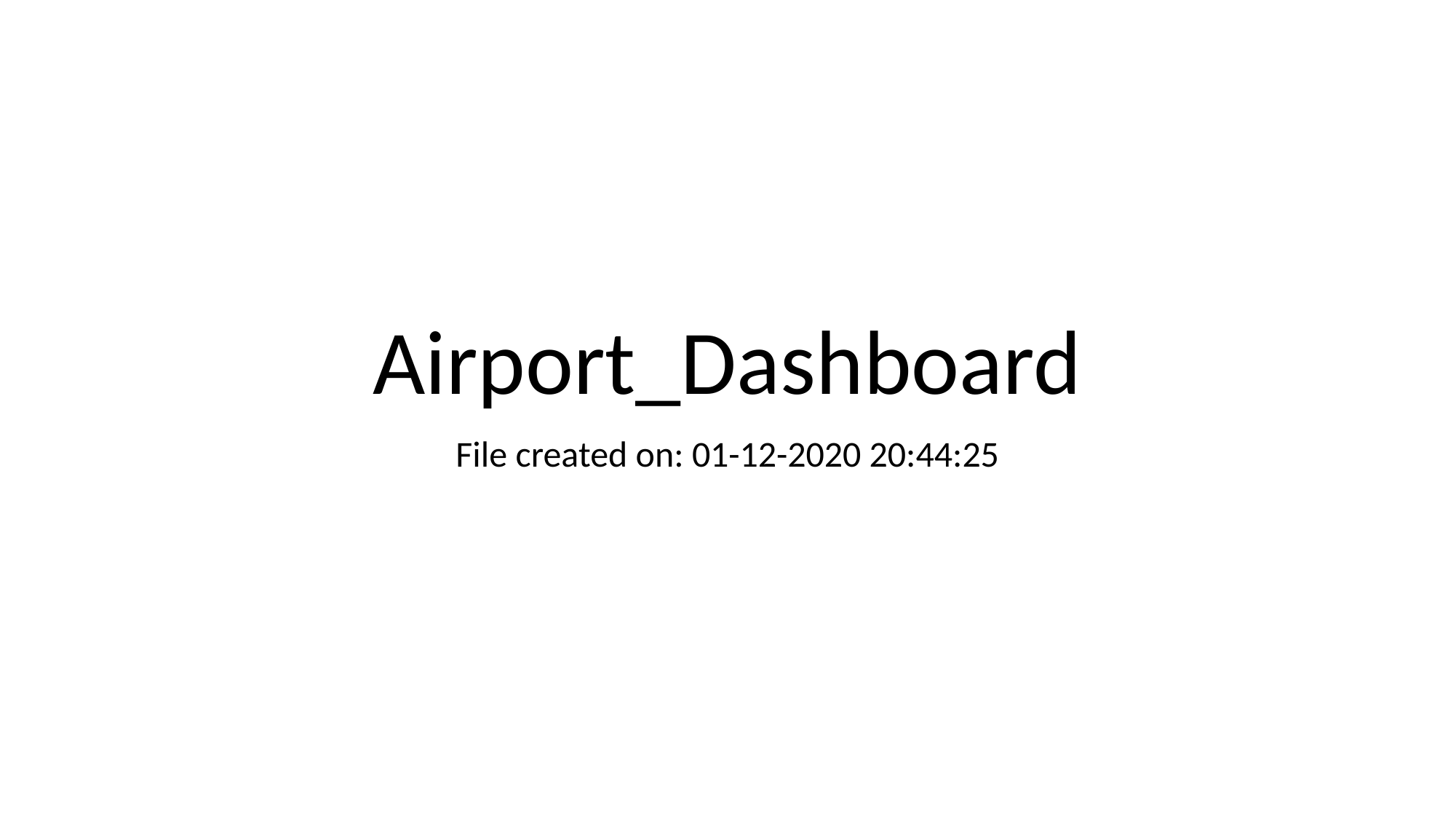

# Airport_Dashboard
File created on: 01-12-2020 20:44:25